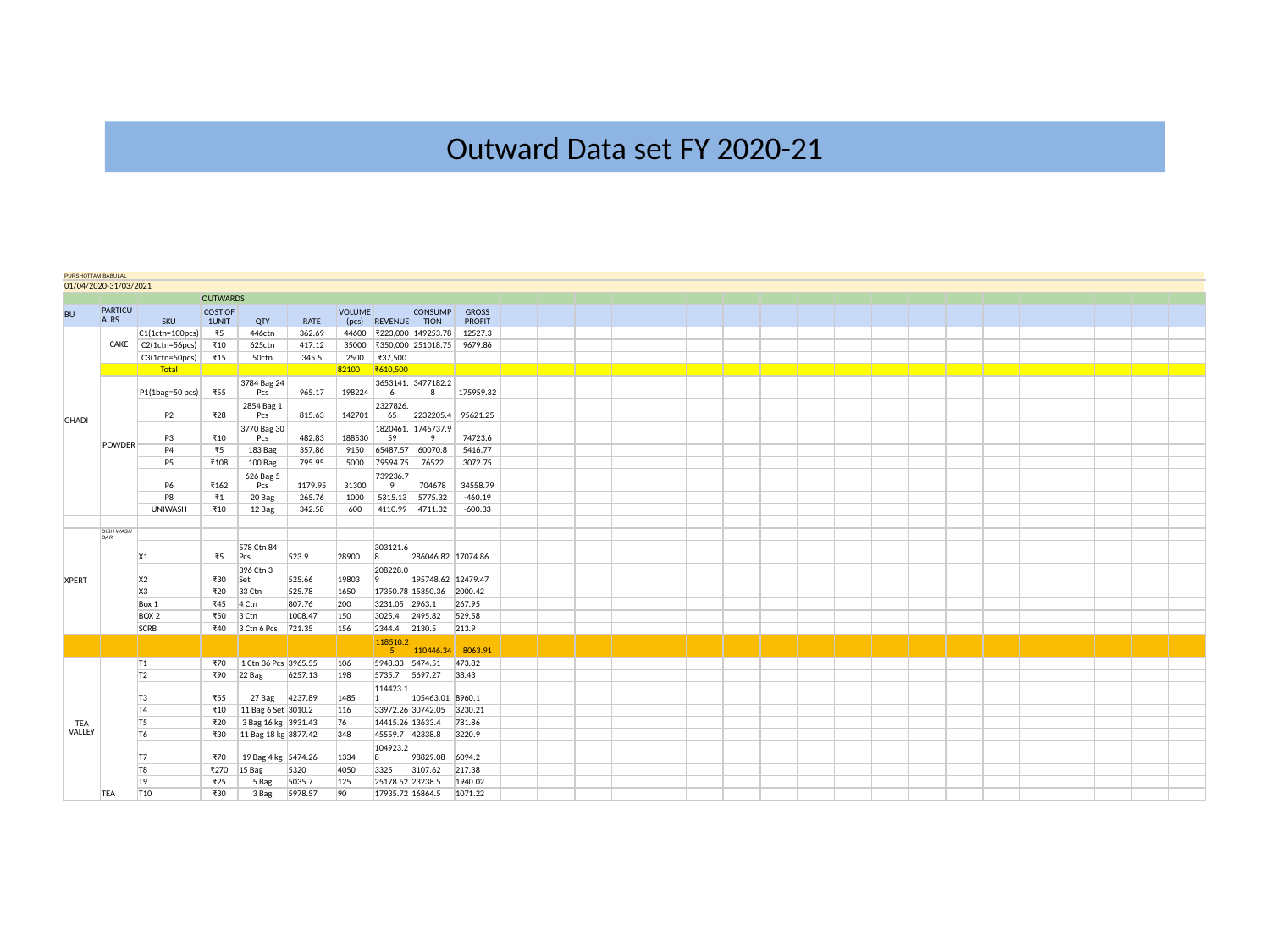

Outward Data set FY 2020-21
| PURSHOTTAM BABULAL |  |  |  |  |  |  |  |  |  |  |  |  |  |  |  |  |  |  |  |  |  |  |  |  |  |  |  |  |
| --- | --- | --- | --- | --- | --- | --- | --- | --- | --- | --- | --- | --- | --- | --- | --- | --- | --- | --- | --- | --- | --- | --- | --- | --- | --- | --- | --- | --- |
| 01/04/2020-31/03/2021 |  |  |  |  |  |  |  |  |  |  |  |  |  |  |  |  |  |  |  |  |  |  |  |  |  |  |  |  |
|  |  |  | OUTWARDS |  |  |  |  |  |  |  |  |  |  |  |  |  |  |  |  |  |  |  |  |  |  |  |  |  |
| BU | PARTICUALRS | SKU | COST OF 1UNIT | QTY | RATE | VOLUME(pcs) | REVENUE | CONSUMPTION | GROSS PROFIT |  |  |  |  |  |  |  |  |  |  |  |  |  |  |  |  |  |  |  |
| GHADI | CAKE | C1(1ctn=100pcs) | ₹5 | 446ctn | 362.69 | 44600 | ₹223,000 | 149253.78 | 12527.3 |  |  |  |  |  |  |  |  |  |  |  |  |  |  |  |  |  |  |  |
|  |  | C2(1ctn=56pcs) | ₹10 | 625ctn | 417.12 | 35000 | ₹350,000 | 251018.75 | 9679.86 |  |  |  |  |  |  |  |  |  |  |  |  |  |  |  |  |  |  |  |
|  |  | C3(1ctn=50pcs) | ₹15 | 50ctn | 345.5 | 2500 | ₹37,500 |  |  |  |  |  |  |  |  |  |  |  |  |  |  |  |  |  |  |  |  |  |
|  |  | Total |  |  |  | 82100 | ₹610,500 |  |  |  |  |  |  |  |  |  |  |  |  |  |  |  |  |  |  |  |  |  |
|  | POWDER | P1(1bag=50 pcs) | ₹55 | 3784 Bag 24 Pcs | 965.17 | 198224 | 3653141.6 | 3477182.28 | 175959.32 |  |  |  |  |  |  |  |  |  |  |  |  |  |  |  |  |  |  |  |
|  |  | P2 | ₹28 | 2854 Bag 1 Pcs | 815.63 | 142701 | 2327826.65 | 2232205.4 | 95621.25 |  |  |  |  |  |  |  |  |  |  |  |  |  |  |  |  |  |  |  |
|  |  | P3 | ₹10 | 3770 Bag 30 Pcs | 482.83 | 188530 | 1820461.59 | 1745737.99 | 74723.6 |  |  |  |  |  |  |  |  |  |  |  |  |  |  |  |  |  |  |  |
|  |  | P4 | ₹5 | 183 Bag | 357.86 | 9150 | 65487.57 | 60070.8 | 5416.77 |  |  |  |  |  |  |  |  |  |  |  |  |  |  |  |  |  |  |  |
|  |  | P5 | ₹108 | 100 Bag | 795.95 | 5000 | 79594.75 | 76522 | 3072.75 |  |  |  |  |  |  |  |  |  |  |  |  |  |  |  |  |  |  |  |
|  |  | P6 | ₹162 | 626 Bag 5 Pcs | 1179.95 | 31300 | 739236.79 | 704678 | 34558.79 |  |  |  |  |  |  |  |  |  |  |  |  |  |  |  |  |  |  |  |
|  |  | P8 | ₹1 | 20 Bag | 265.76 | 1000 | 5315.13 | 5775.32 | -460.19 |  |  |  |  |  |  |  |  |  |  |  |  |  |  |  |  |  |  |  |
|  |  | UNIWASH | ₹10 | 12 Bag | 342.58 | 600 | 4110.99 | 4711.32 | -600.33 |  |  |  |  |  |  |  |  |  |  |  |  |  |  |  |  |  |  |  |
|  |  |  |  |  |  |  |  |  |  |  |  |  |  |  |  |  |  |  |  |  |  |  |  |  |  |  |  |  |
| XPERT | DISH WASH BAR |  |  |  |  |  |  |  |  |  |  |  |  |  |  |  |  |  |  |  |  |  |  |  |  |  |  |  |
|  |  | X1 | ₹5 | 578 Ctn 84 Pcs | 523.9 | 28900 | 303121.68 | 286046.82 | 17074.86 |  |  |  |  |  |  |  |  |  |  |  |  |  |  |  |  |  |  |  |
|  |  | X2 | ₹30 | 396 Ctn 3 Set | 525.66 | 19803 | 208228.09 | 195748.62 | 12479.47 |  |  |  |  |  |  |  |  |  |  |  |  |  |  |  |  |  |  |  |
|  |  | X3 | ₹20 | 33 Ctn | 525.78 | 1650 | 17350.78 | 15350.36 | 2000.42 |  |  |  |  |  |  |  |  |  |  |  |  |  |  |  |  |  |  |  |
|  |  | Box 1 | ₹45 | 4 Ctn | 807.76 | 200 | 3231.05 | 2963.1 | 267.95 |  |  |  |  |  |  |  |  |  |  |  |  |  |  |  |  |  |  |  |
|  |  | BOX 2 | ₹50 | 3 Ctn | 1008.47 | 150 | 3025.4 | 2495.82 | 529.58 |  |  |  |  |  |  |  |  |  |  |  |  |  |  |  |  |  |  |  |
|  |  | SCRB | ₹40 | 3 Ctn 6 Pcs | 721.35 | 156 | 2344.4 | 2130.5 | 213.9 |  |  |  |  |  |  |  |  |  |  |  |  |  |  |  |  |  |  |  |
|  |  |  |  |  |  |  | 118510.25 | 110446.34 | 8063.91 |  |  |  |  |  |  |  |  |  |  |  |  |  |  |  |  |  |  |  |
| TEA VALLEY | TEA | T1 | ₹70 | 1 Ctn 36 Pcs | 3965.55 | 106 | 5948.33 | 5474.51 | 473.82 |  |  |  |  |  |  |  |  |  |  |  |  |  |  |  |  |  |  |  |
|  |  | T2 | ₹90 | 22 Bag | 6257.13 | 198 | 5735.7 | 5697.27 | 38.43 |  |  |  |  |  |  |  |  |  |  |  |  |  |  |  |  |  |  |  |
|  |  | T3 | ₹55 | 27 Bag | 4237.89 | 1485 | 114423.11 | 105463.01 | 8960.1 |  |  |  |  |  |  |  |  |  |  |  |  |  |  |  |  |  |  |  |
|  |  | T4 | ₹10 | 11 Bag 6 Set | 3010.2 | 116 | 33972.26 | 30742.05 | 3230.21 |  |  |  |  |  |  |  |  |  |  |  |  |  |  |  |  |  |  |  |
|  |  | T5 | ₹20 | 3 Bag 16 kg | 3931.43 | 76 | 14415.26 | 13633.4 | 781.86 |  |  |  |  |  |  |  |  |  |  |  |  |  |  |  |  |  |  |  |
|  |  | T6 | ₹30 | 11 Bag 18 kg | 3877.42 | 348 | 45559.7 | 42338.8 | 3220.9 |  |  |  |  |  |  |  |  |  |  |  |  |  |  |  |  |  |  |  |
|  |  | T7 | ₹70 | 19 Bag 4 kg | 5474.26 | 1334 | 104923.28 | 98829.08 | 6094.2 |  |  |  |  |  |  |  |  |  |  |  |  |  |  |  |  |  |  |  |
|  |  | T8 | ₹270 | 15 Bag | 5320 | 4050 | 3325 | 3107.62 | 217.38 |  |  |  |  |  |  |  |  |  |  |  |  |  |  |  |  |  |  |  |
|  |  | T9 | ₹25 | 5 Bag | 5035.7 | 125 | 25178.52 | 23238.5 | 1940.02 |  |  |  |  |  |  |  |  |  |  |  |  |  |  |  |  |  |  |  |
|  |  | T10 | ₹30 | 3 Bag | 5978.57 | 90 | 17935.72 | 16864.5 | 1071.22 |  |  |  |  |  |  |  |  |  |  |  |  |  |  |  |  |  |  |  |